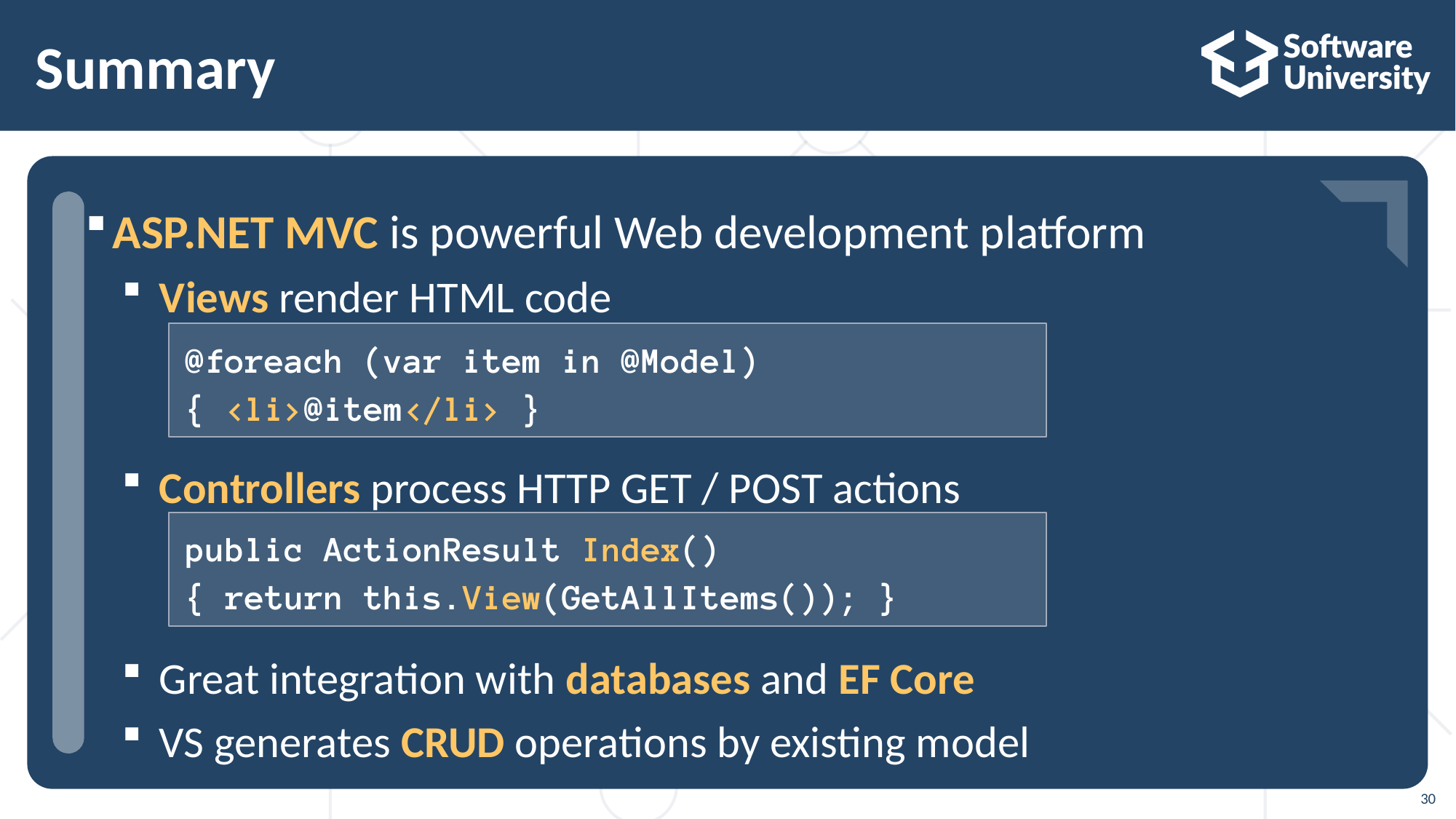

# Summary

ASP.NET MVC is powerful Web development platform
Views render HTML code

Controllers process HTTP GET / POST actions

Great integration with databases and EF Core
VS generates CRUD operations by existing model
…
…
…

@foreach (var item in @Model)
{ <li>@item</li> }
public ActionResult Index()
{ return this.View(GetAllItems()); }
30